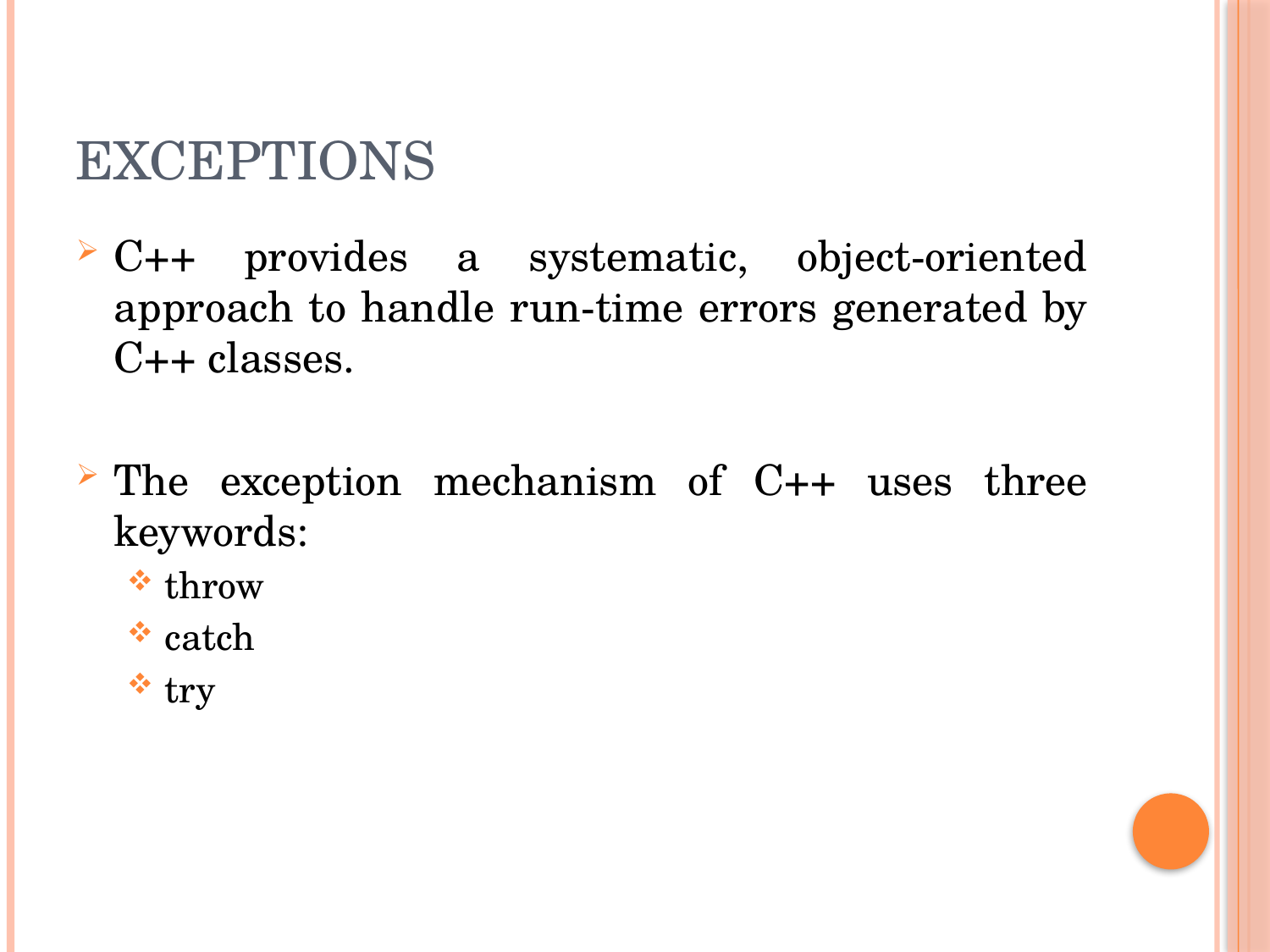

# Exceptions
C++ provides a systematic, object-oriented approach to handle run-time errors generated by C++ classes.

The exception mechanism of C++ uses three keywords:
throw
catch
try